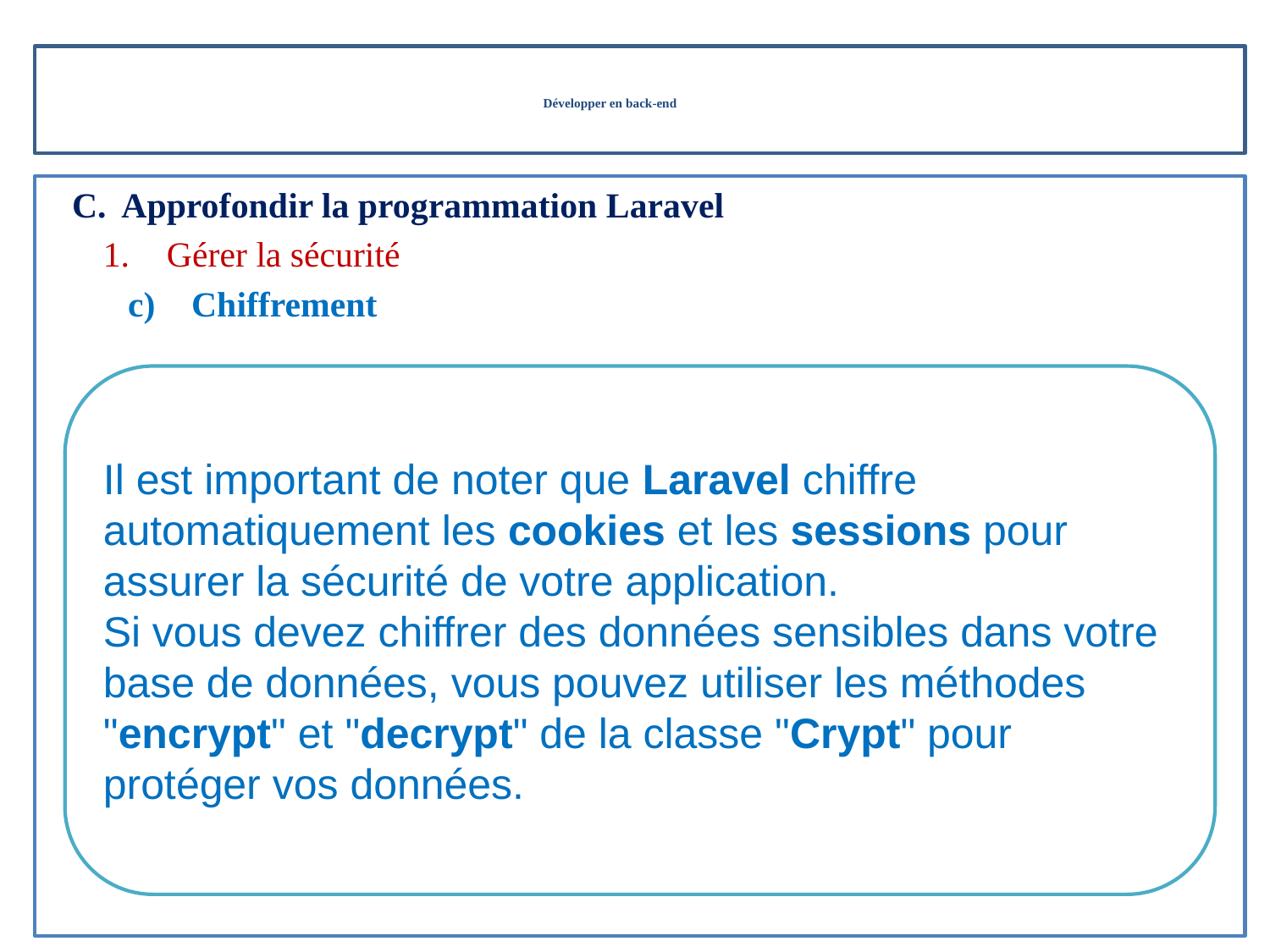

# Développer en back-end
Approfondir la programmation Laravel
Gérer la sécurité
Chiffrement

Il est important de noter que Laravel chiffre automatiquement les cookies et les sessions pour assurer la sécurité de votre application.
Si vous devez chiffrer des données sensibles dans votre base de données, vous pouvez utiliser les méthodes "encrypt" et "decrypt" de la classe "Crypt" pour protéger vos données.